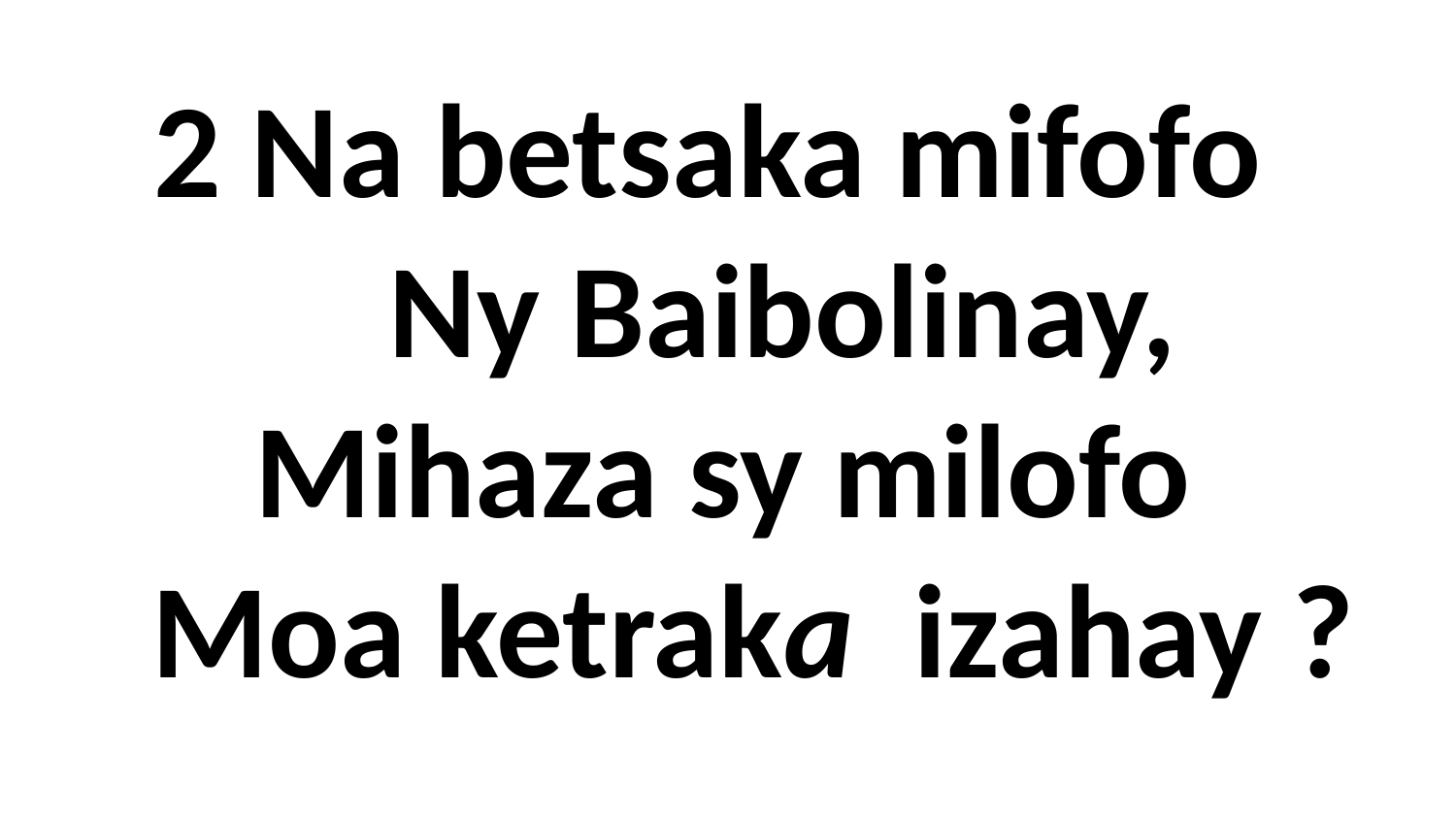

2 Na betsaka mifofo
     Ny Baibolinay,
 Mihaza sy milofo
   Moa ketraka  izahay ?